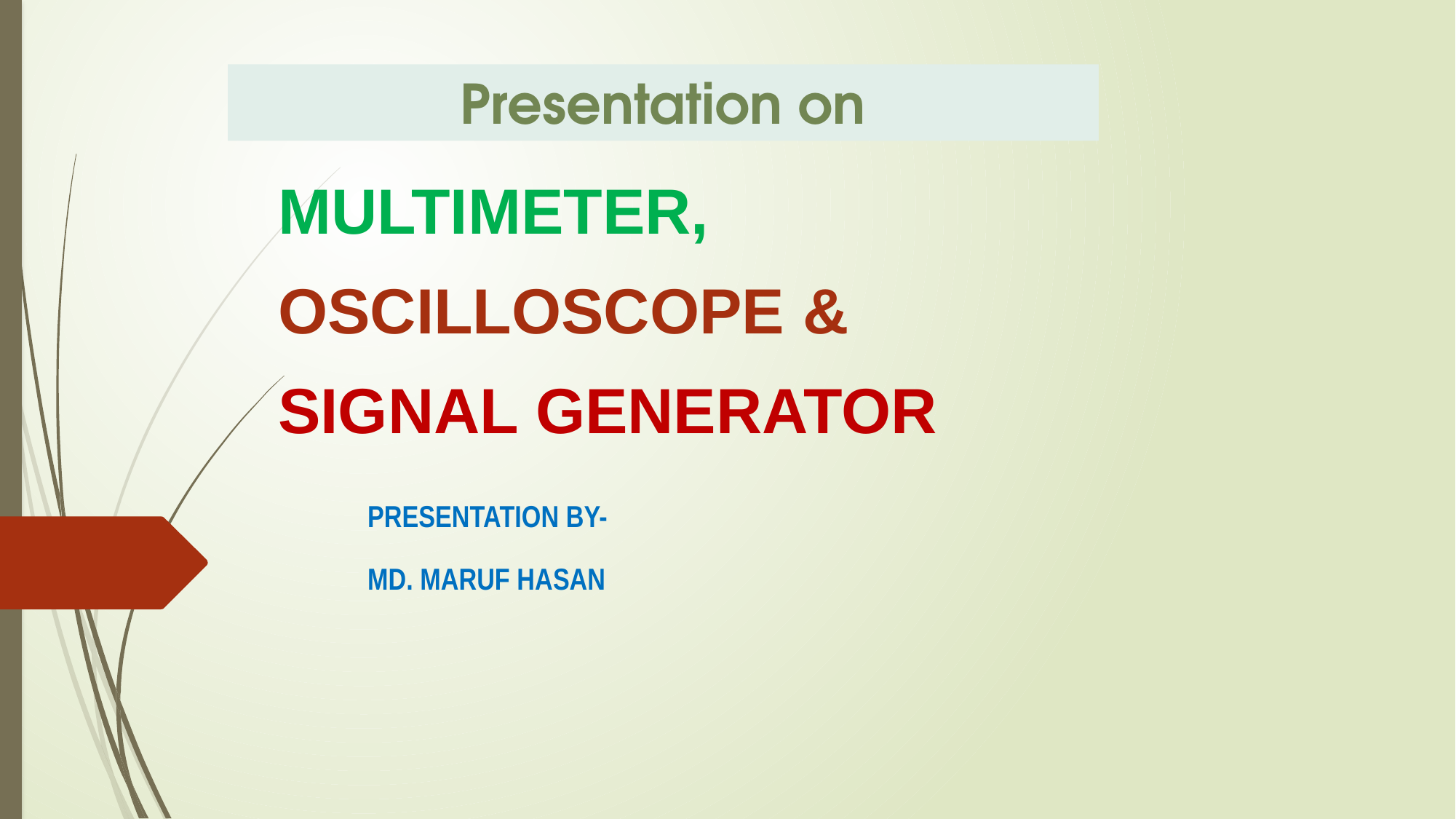

Presentation on
# MULTIMETER, OSCILLOSCOPE & SIGNAL GENERATOR
PRESENTATION BY-
MD. MARUF HASAN